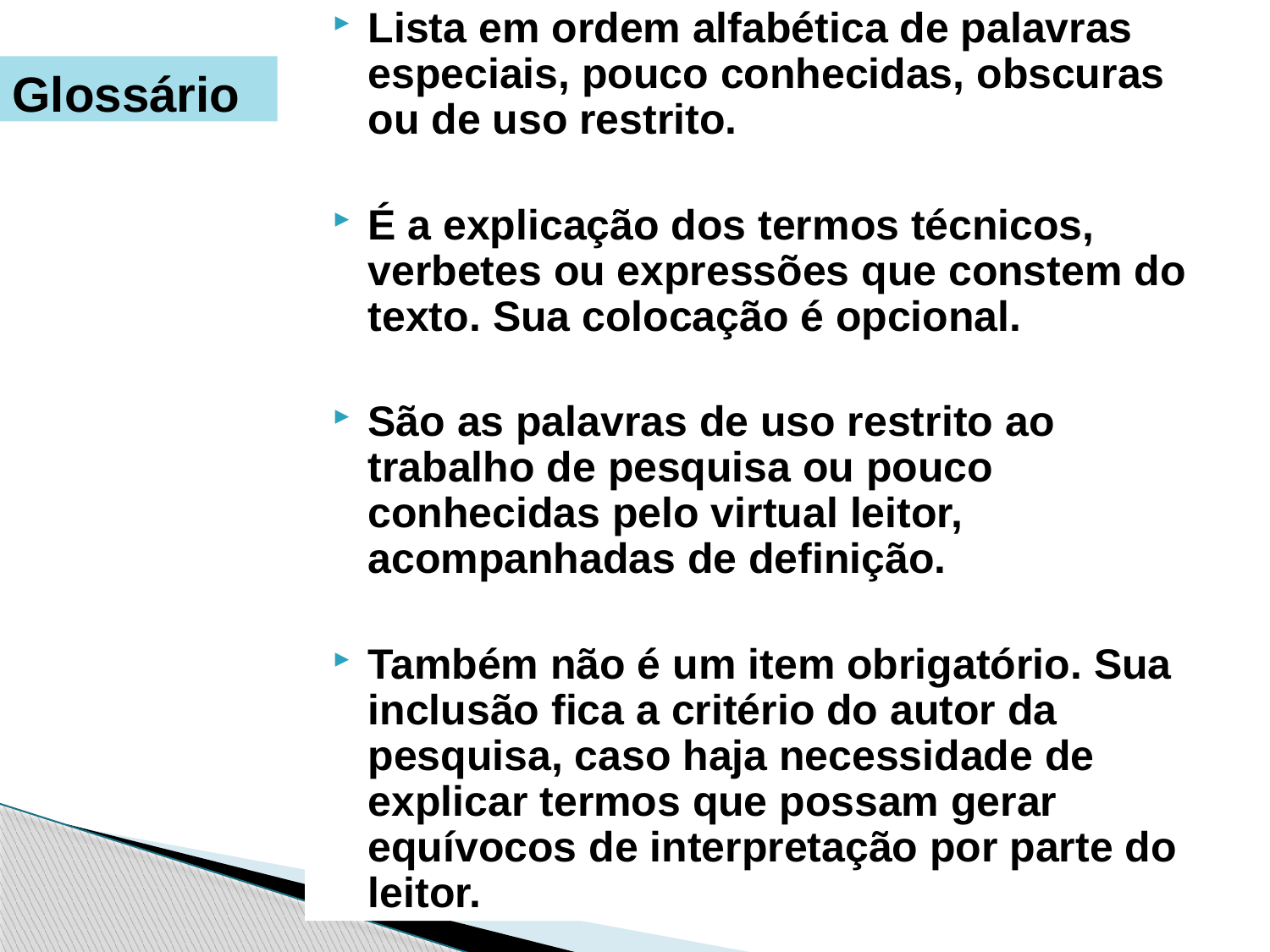

Lista em ordem alfabética de palavras especiais, pouco conhecidas, obscuras ou de uso restrito.

É a explicação dos termos técnicos, verbetes ou expressões que constem do texto. Sua colocação é opcional.

São as palavras de uso restrito ao trabalho de pesquisa ou pouco conhecidas pelo virtual leitor, acompanhadas de definição.

Também não é um item obrigatório. Sua inclusão fica a critério do autor da pesquisa, caso haja necessidade de explicar termos que possam gerar equívocos de interpretação por parte do leitor.
Glossário